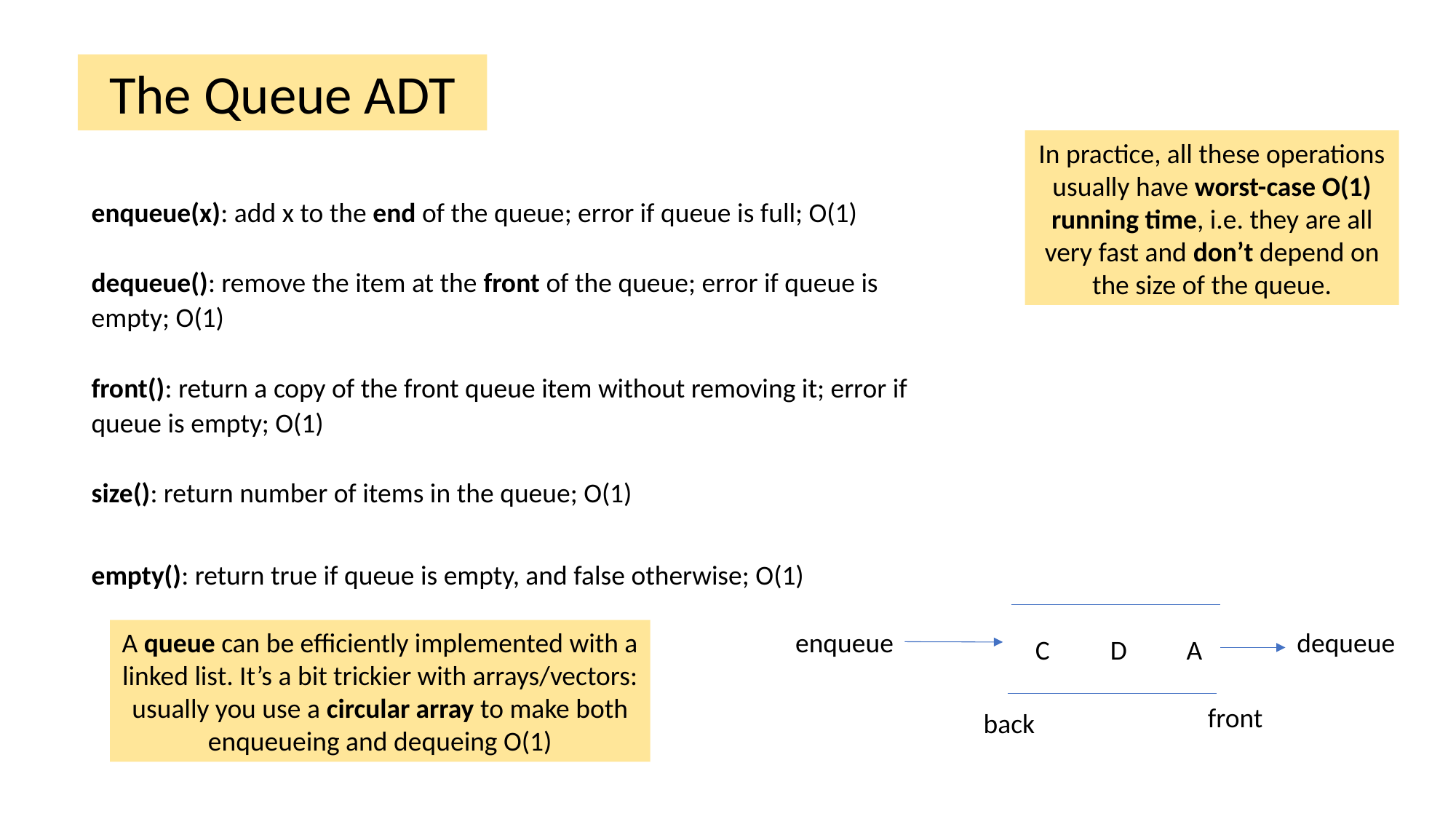

The Queue ADT
In practice, all these operations usually have worst-case O(1) running time, i.e. they are all very fast and don’t depend on the size of the queue.
enqueue(x): add x to the end of the queue; error if queue is full; O(1)

dequeue(): remove the item at the front of the queue; error if queue is empty; O(1)

front(): return a copy of the front queue item without removing it; error if queue is empty; O(1)

size(): return number of items in the queue; O(1)

empty(): return true if queue is empty, and false otherwise; O(1)
A queue can be efficiently implemented with a linked list. It’s a bit trickier with arrays/vectors: usually you use a circular array to make both enqueueing and dequeing O(1)
enqueue
dequeue
C
D
A
front
back